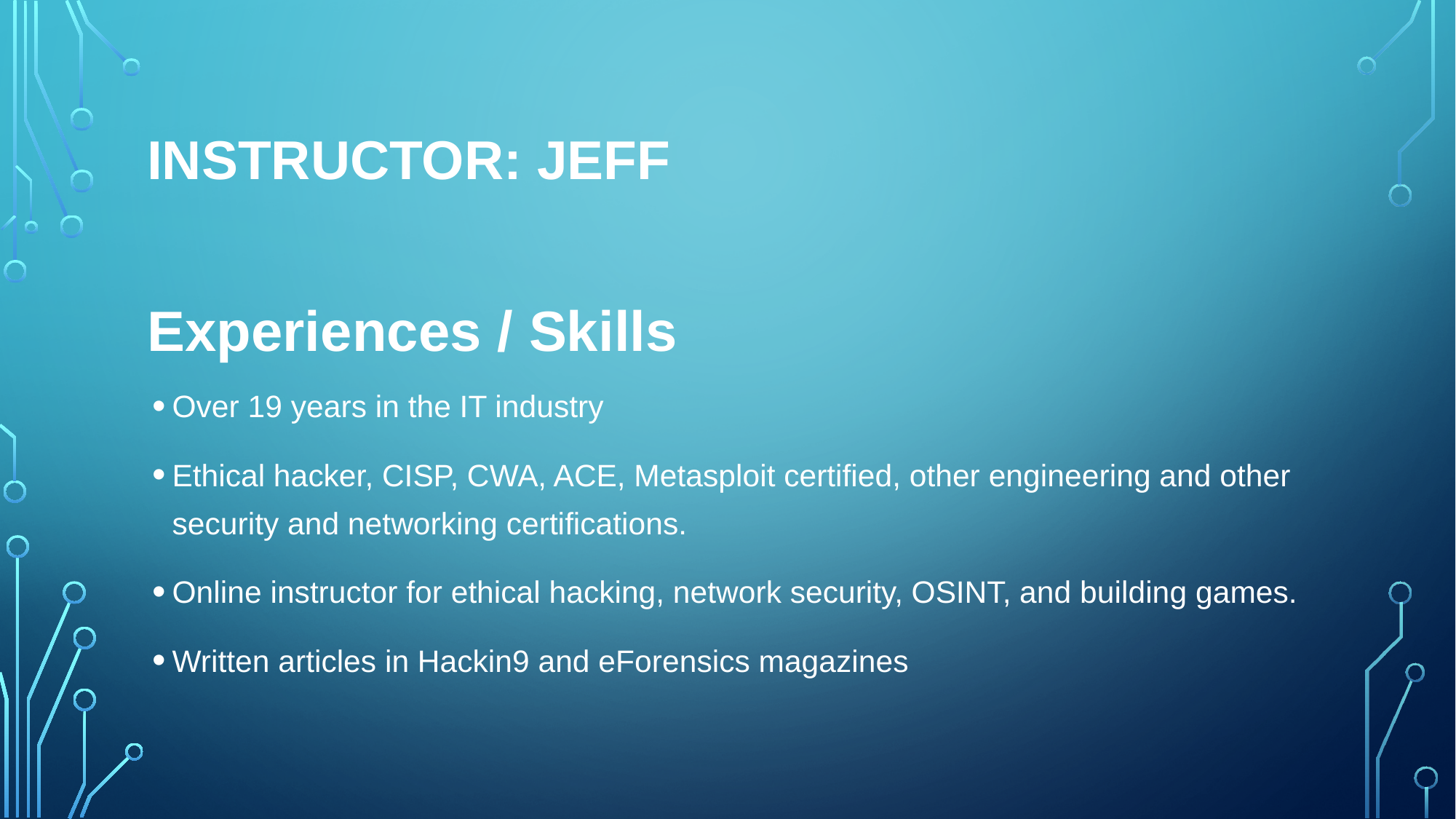

# Instructor: Jeff
Experiences / Skills
Over 19 years in the IT industry
Ethical hacker, CISP, CWA, ACE, Metasploit certified, other engineering and other security and networking certifications.
Online instructor for ethical hacking, network security, OSINT, and building games.
Written articles in Hackin9 and eForensics magazines